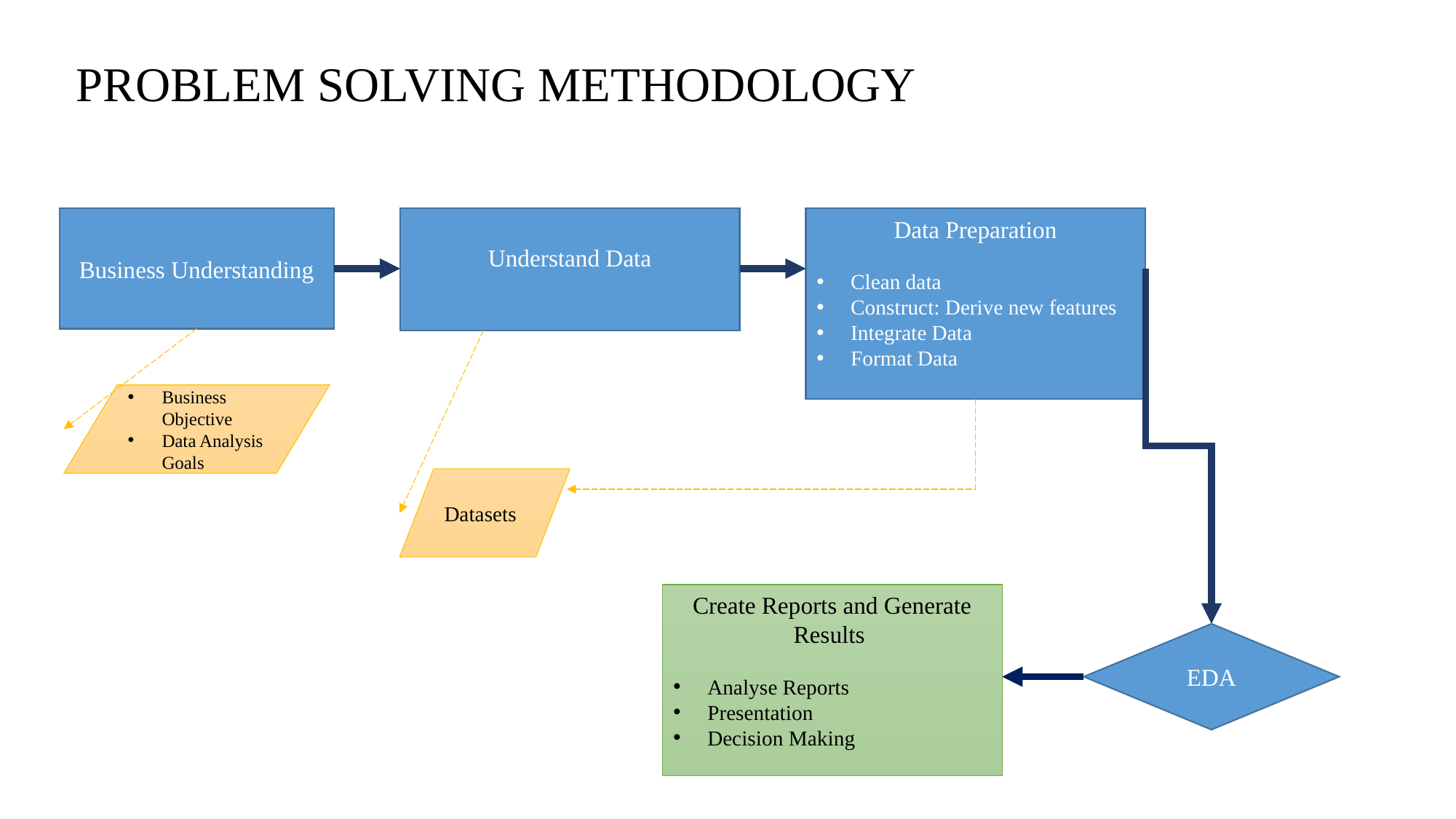

# PROBLEM SOLVING METHODOLOGY

Understand Data

Business Understanding
Data Preparation

Clean data
Construct: Derive new features
Integrate Data
Format Data
Business Objective
Data Analysis Goals
Datasets
Create Reports and Generate Results

Analyse Reports
Presentation
Decision Making
EDA